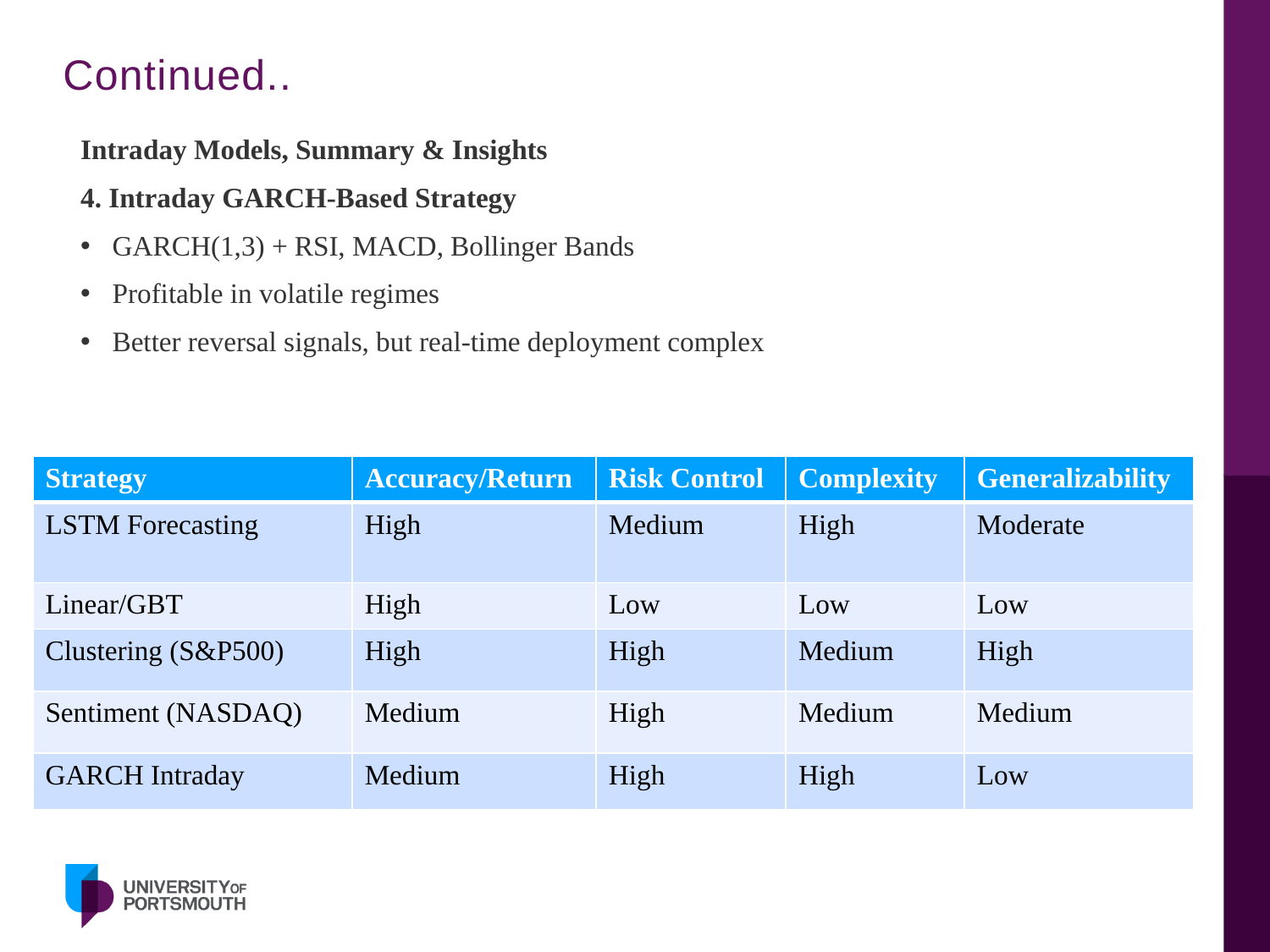

# Continued..
Intraday Models, Summary & Insights
4. Intraday GARCH-Based Strategy
GARCH(1,3) + RSI, MACD, Bollinger Bands
Profitable in volatile regimes
Better reversal signals, but real-time deployment complex

|  |  |  |  |  |
| --- | --- | --- | --- | --- |
|  |  |  |  |  |
|  |  |  |  |  |
|  |  |  |  |  |
|  |  |  |  |  |
|  |  |  |  |  |
| Strategy | Accuracy/Return | Risk Control | Complexity | Generalizability |
| --- | --- | --- | --- | --- |
| LSTM Forecasting | High | Medium | High | Moderate |
| Linear/GBT | High | Low | Low | Low |
| Clustering (S&P500) | High | High | Medium | High |
| Sentiment (NASDAQ) | Medium | High | Medium | Medium |
| GARCH Intraday | Medium | High | High | Low |